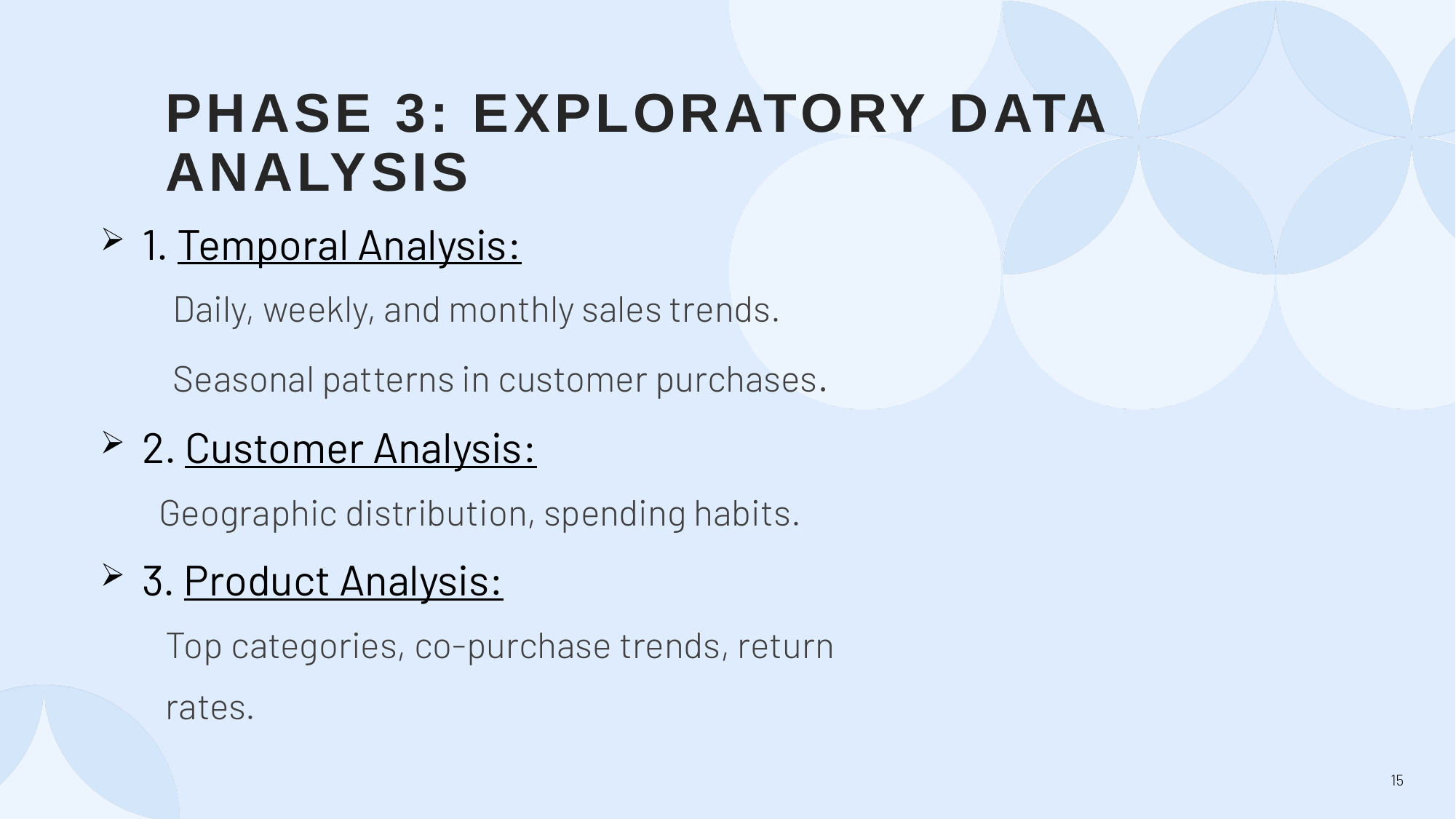

# Phase 3: Exploratory Data Analysis
1. Temporal Analysis:
          Daily, weekly, and monthly sales trends.
          Seasonal patterns in customer purchases.
2. Customer Analysis:
        Geographic distribution, spending habits.
3. Product Analysis:
         Top categories, co-purchase trends, return
         rates.

15